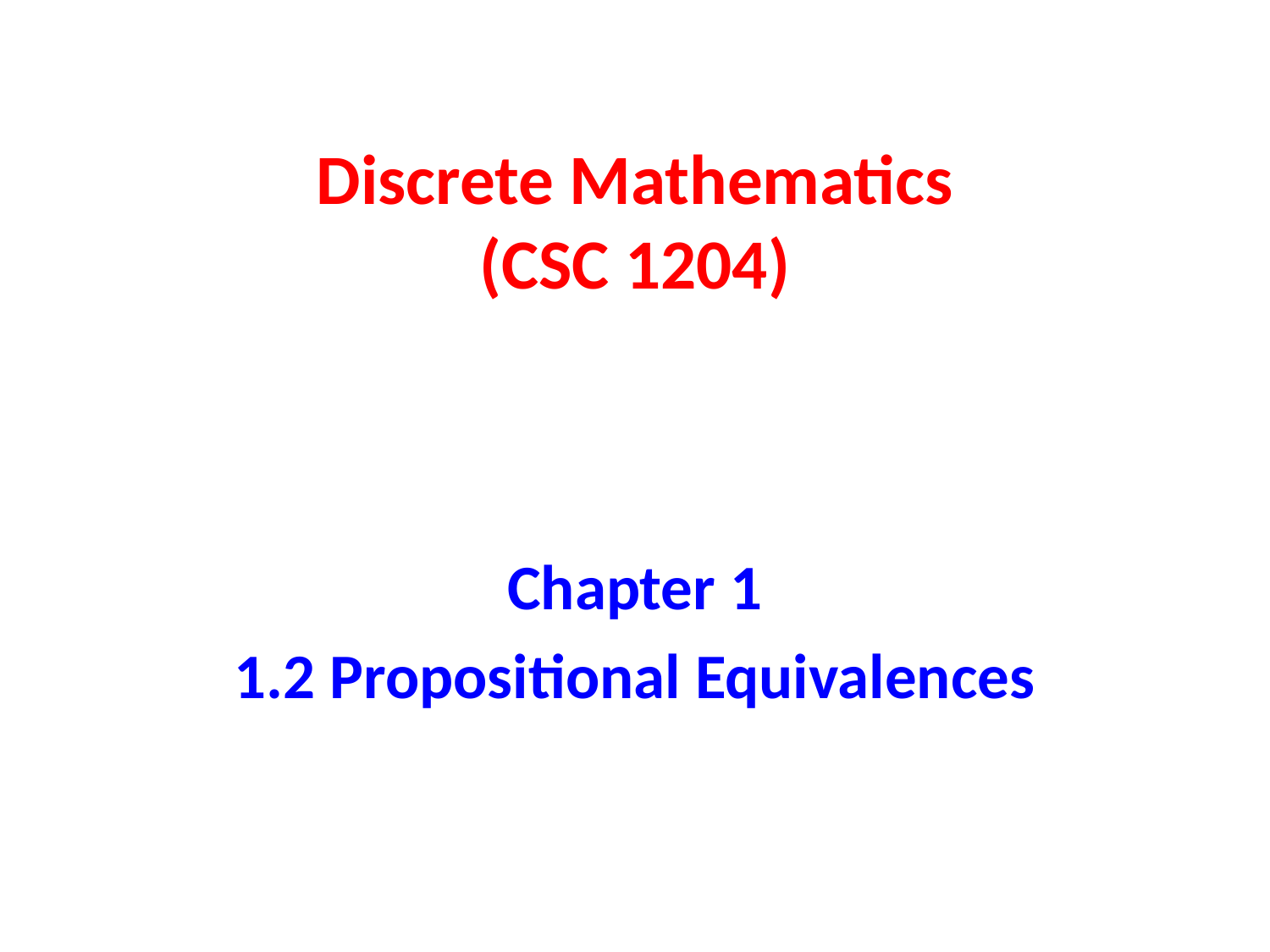

# Discrete Mathematics (CSC 1204)
Chapter 1
1.2 Propositional Equivalences